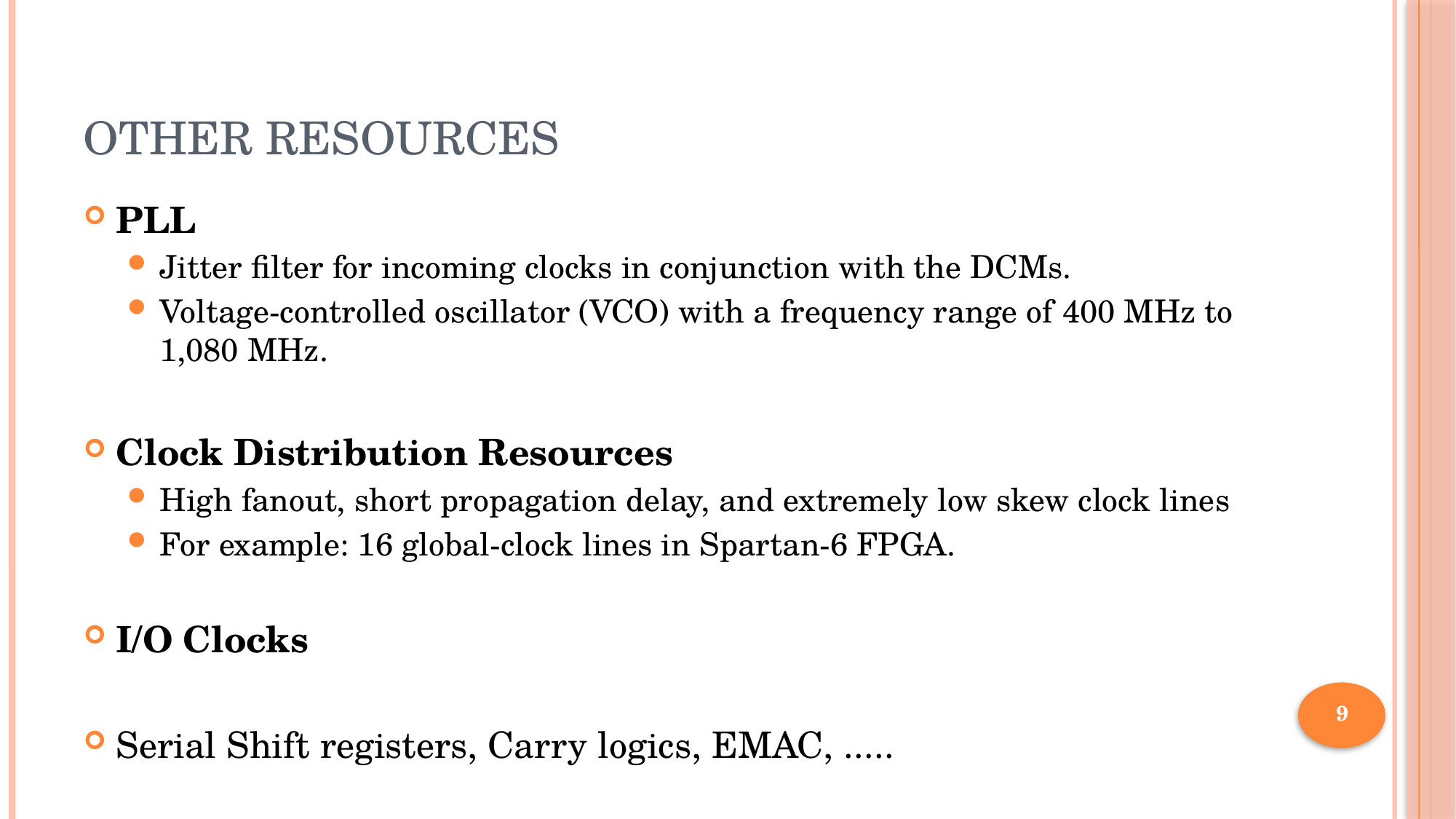

# Other Resources
PLL
Jitter filter for incoming clocks in conjunction with the DCMs.
Voltage-controlled oscillator (VCO) with a frequency range of 400 MHz to 1,080 MHz.

Clock Distribution Resources
High fanout, short propagation delay, and extremely low skew clock lines
For example: 16 global-clock lines in Spartan-6 FPGA.

I/O Clocks

Serial Shift registers, Carry logics, EMAC, .....

9